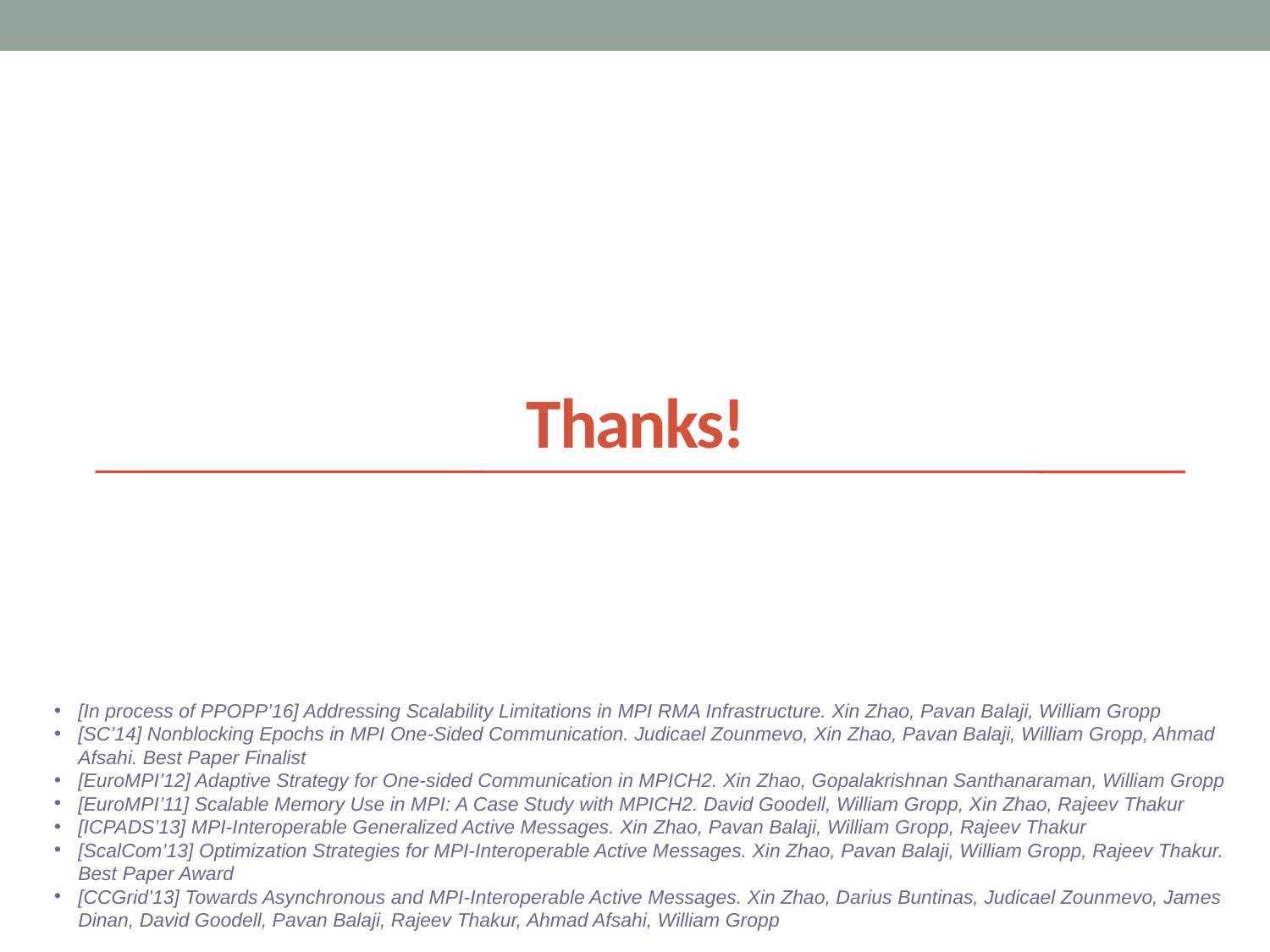

# Thanks!
[In process of PPOPP’16] Addressing Scalability Limitations in MPI RMA Infrastructure. Xin Zhao, Pavan Balaji, William Gropp
[SC’14] Nonblocking Epochs in MPI One-Sided Communication. Judicael Zounmevo, Xin Zhao, Pavan Balaji, William Gropp, Ahmad Afsahi. Best Paper Finalist
[EuroMPI’12] Adaptive Strategy for One-sided Communication in MPICH2. Xin Zhao, Gopalakrishnan Santhanaraman, William Gropp
[EuroMPI’11] Scalable Memory Use in MPI: A Case Study with MPICH2. David Goodell, William Gropp, Xin Zhao, Rajeev Thakur
[ICPADS’13] MPI-Interoperable Generalized Active Messages. Xin Zhao, Pavan Balaji, William Gropp, Rajeev Thakur
[ScalCom’13] Optimization Strategies for MPI-Interoperable Active Messages. Xin Zhao, Pavan Balaji, William Gropp, Rajeev Thakur. Best Paper Award
[CCGrid’13] Towards Asynchronous and MPI-Interoperable Active Messages. Xin Zhao, Darius Buntinas, Judicael Zounmevo, James Dinan, David Goodell, Pavan Balaji, Rajeev Thakur, Ahmad Afsahi, William Gropp